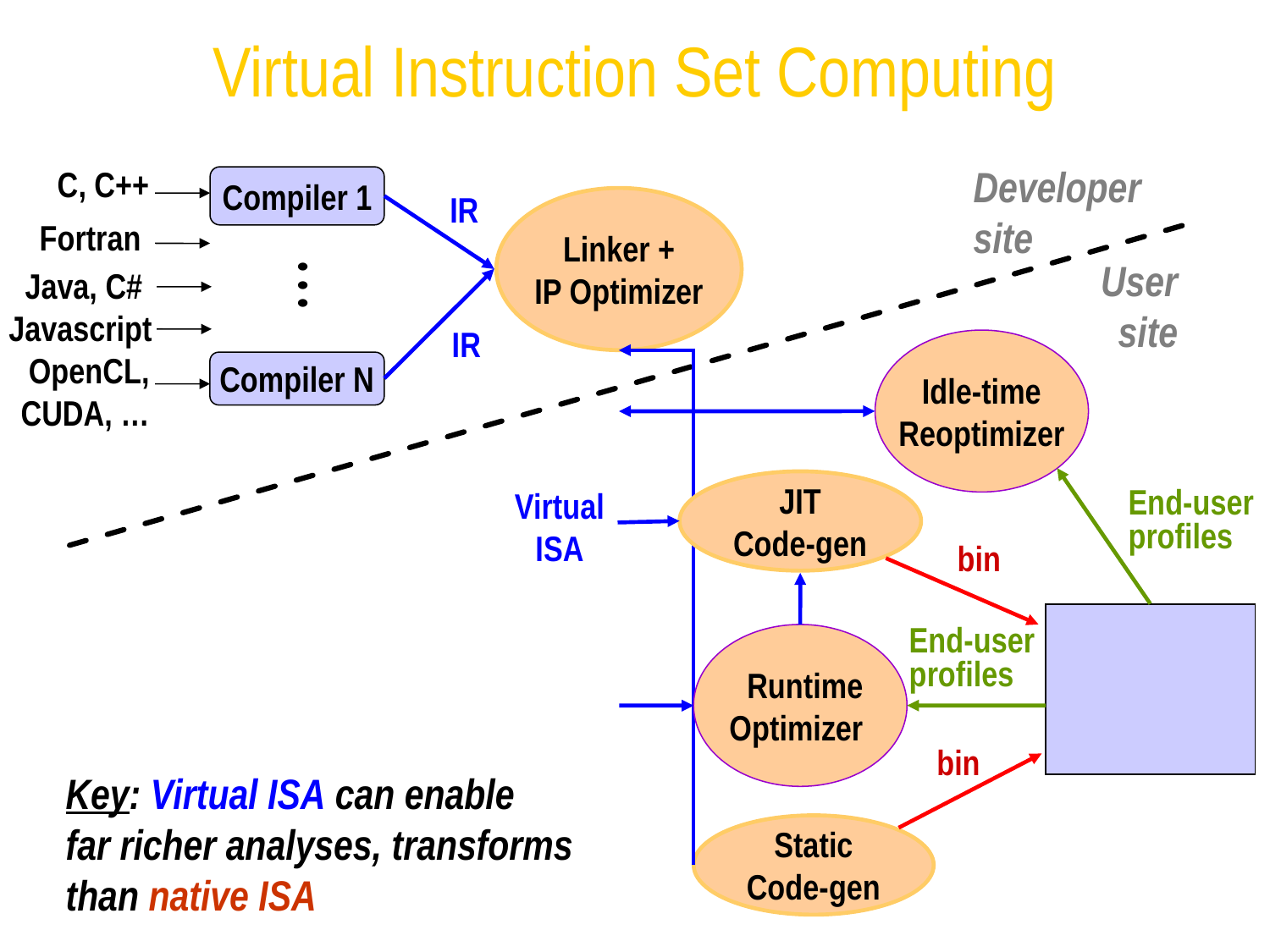

Virtual Instruction Set Computing
Developer
site
C, C++
Compiler 1
IR
Linker +
IP Optimizer

Fortran

User
site
Java, C#

• • •

Javascript
IR

Idle-time
Reoptimizer
OpenCL, CUDA, …
Compiler N

JIT
Code-gen
Virtual
ISA
End-user
profiles

bin

End-user
profiles
Runtime
Optimizer

bin

Key: Virtual ISA can enable
far richer analyses, transforms
than native ISA
Static
Code-gen